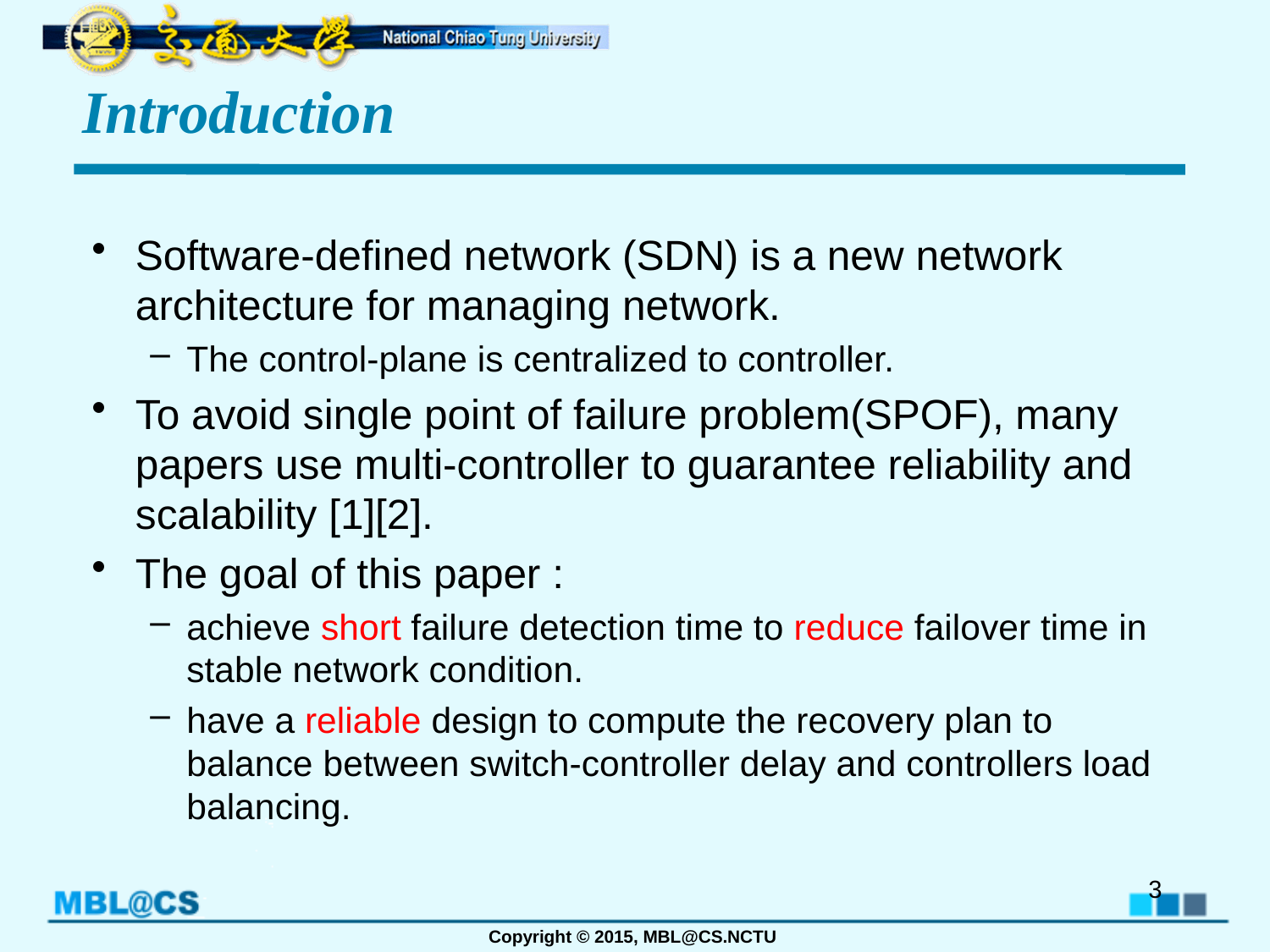

# Introduction
Software-defined network (SDN) is a new network architecture for managing network.
The control-plane is centralized to controller.
To avoid single point of failure problem(SPOF), many papers use multi-controller to guarantee reliability and scalability [1][2].
The goal of this paper :
achieve short failure detection time to reduce failover time in stable network condition.
have a reliable design to compute the recovery plan to balance between switch-controller delay and controllers load balancing.
3